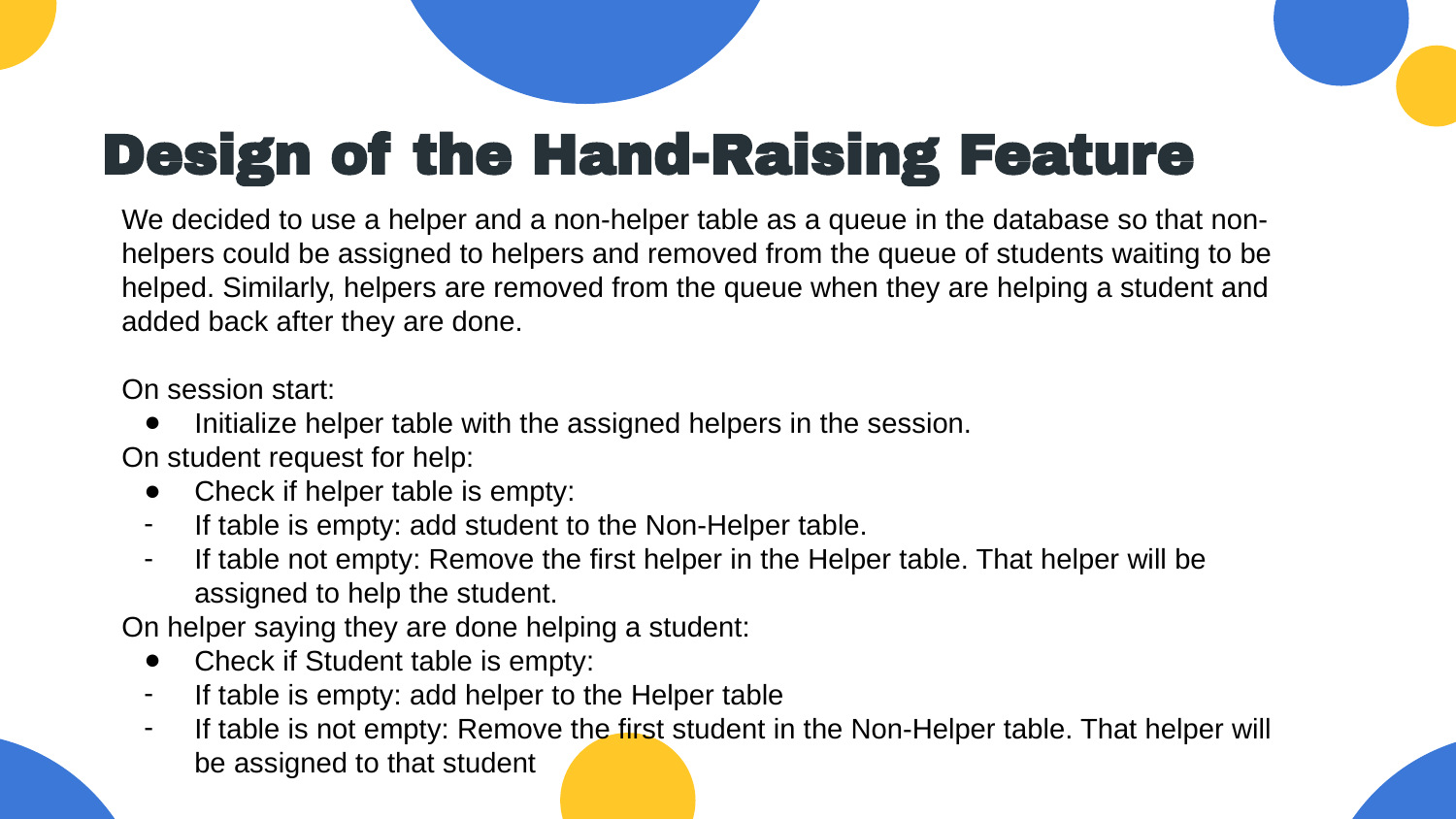

# Design of the Hand-Raising Feature
We decided to use a helper and a non-helper table as a queue in the database so that non-helpers could be assigned to helpers and removed from the queue of students waiting to be helped. Similarly, helpers are removed from the queue when they are helping a student and added back after they are done.

On session start:
Initialize helper table with the assigned helpers in the session.
On student request for help:
Check if helper table is empty:
If table is empty: add student to the Non-Helper table.
If table not empty: Remove the first helper in the Helper table. That helper will be assigned to help the student.
On helper saying they are done helping a student:
Check if Student table is empty:
If table is empty: add helper to the Helper table
If table is not empty: Remove the first student in the Non-Helper table. That helper will be assigned to that student